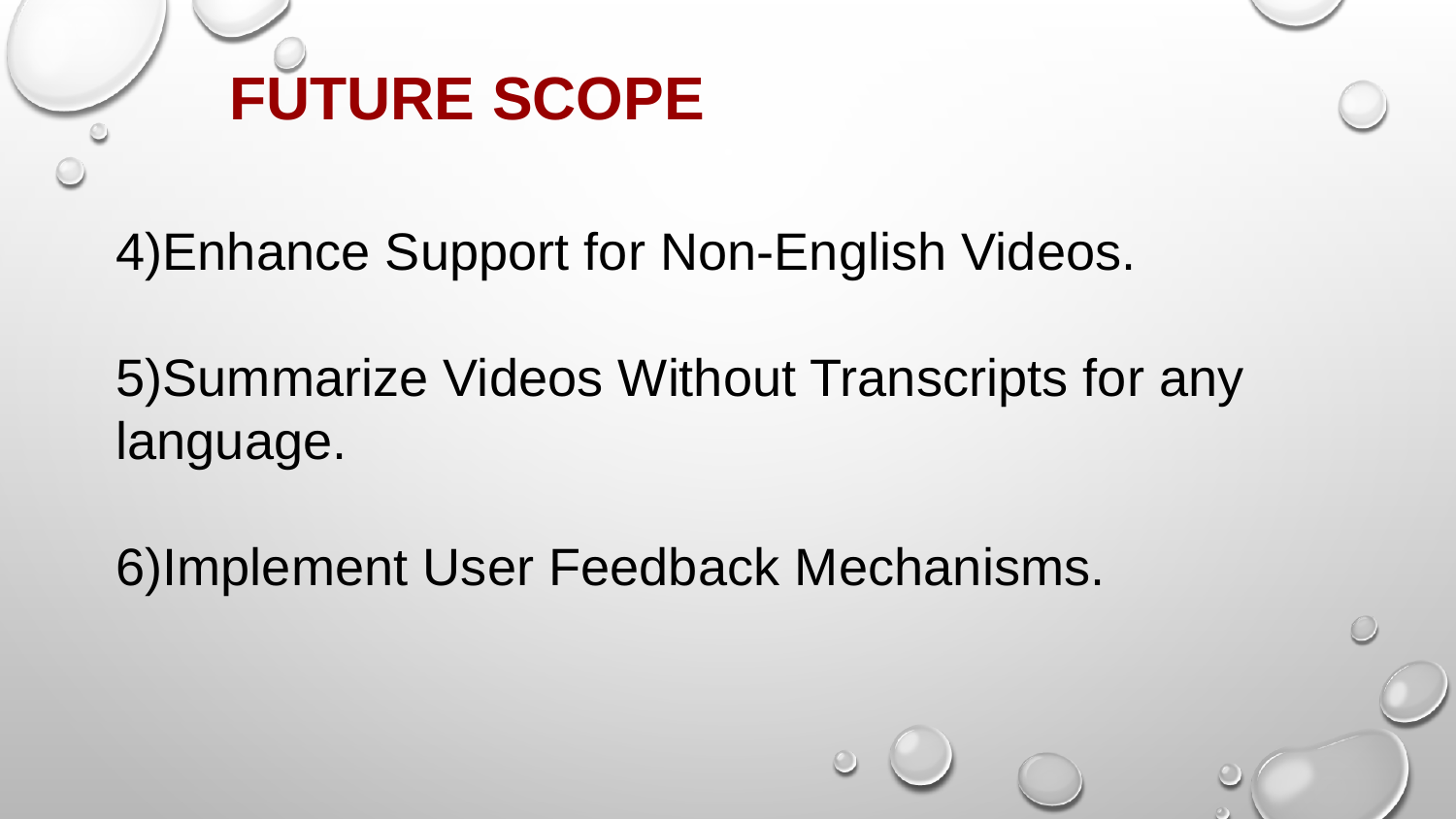

FUTURE SCOPE
4)Enhance Support for Non-English Videos.

5)Summarize Videos Without Transcripts for any language.

6)Implement User Feedback Mechanisms.